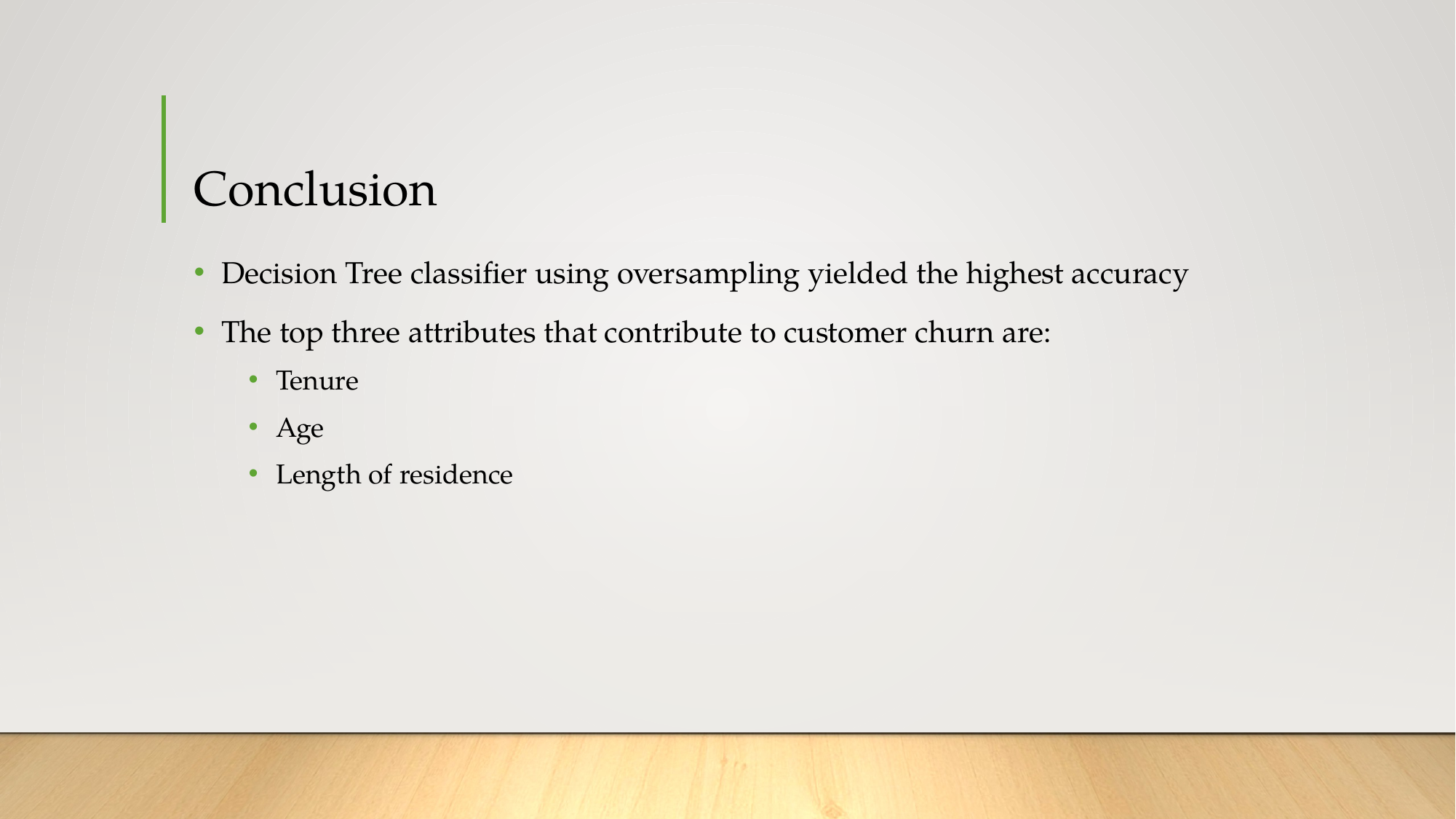

# Conclusion
Decision Tree classifier using oversampling yielded the highest accuracy
The top three attributes that contribute to customer churn are:
Tenure
Age
Length of residence